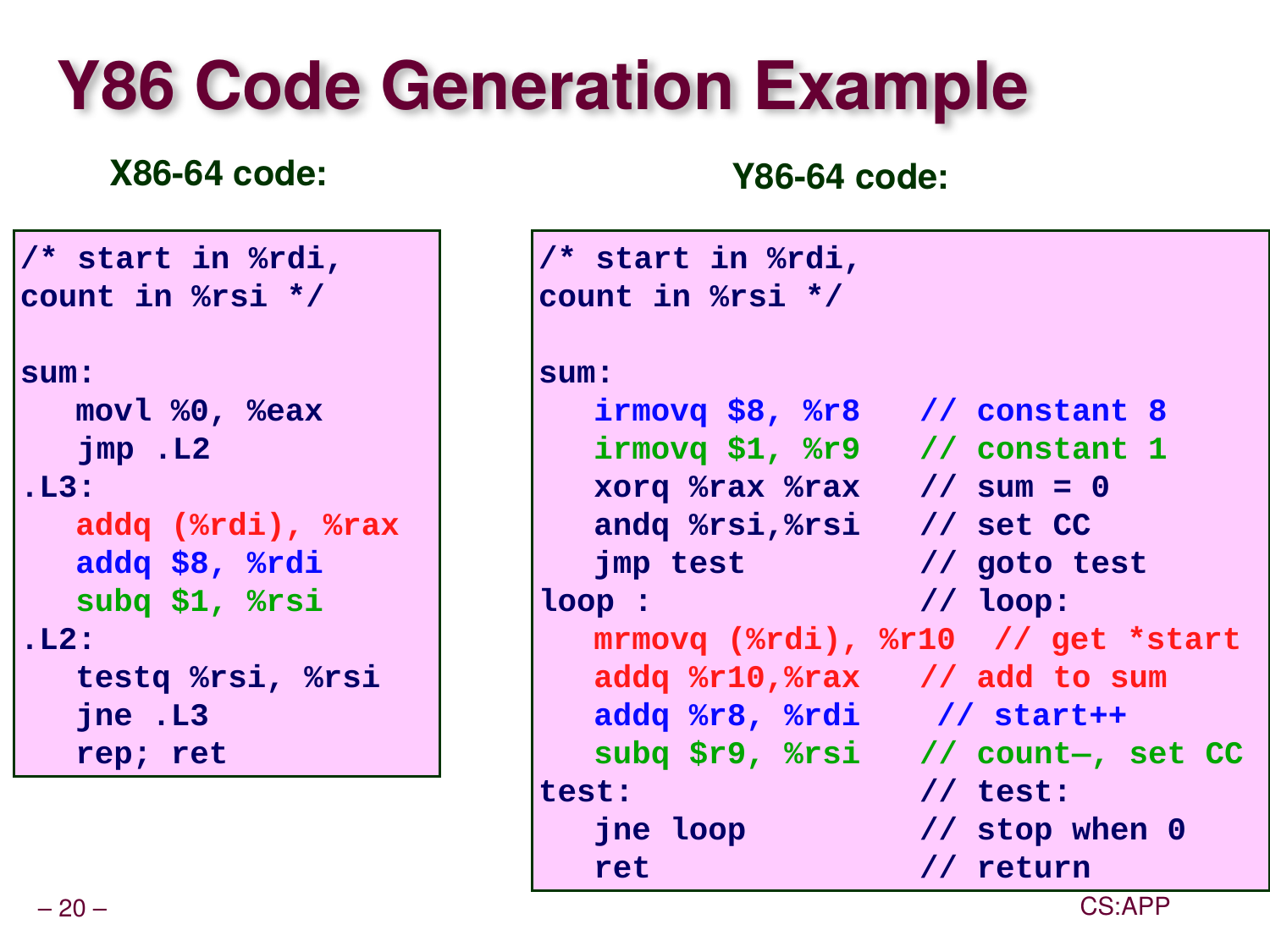

# Y86 Code Generation Example
X86-64 code:
Y86-64 code:
/* start in %rdi,
count in %rsi */

sum:
	irmovq $8, %r8	// constant 8
	irmovq $1, %r9	// constant 1
	xorq %rax %rax	// sum = 0
	andq %rsi,%rsi	// set CC
	jmp test 		// goto test
loop :			// loop:
	mrmovq (%rdi), %r10  // get *start
	addq %r10,%rax  	// add to sum
	addq %r8, %rdi    // start++
	subq $r9, %rsi	// count—, set CC
test:			// test:
	jne loop 		// stop when 0
	ret			// return
/* start in %rdi,
count in %rsi */

sum:
	movl %0, %eax
   jmp .L2
.L3:
	addq (%rdi), %rax
	addq $8, %rdi
	subq $1, %rsi
.L2:
	testq %rsi, %rsi
	jne .L3
	rep; ret